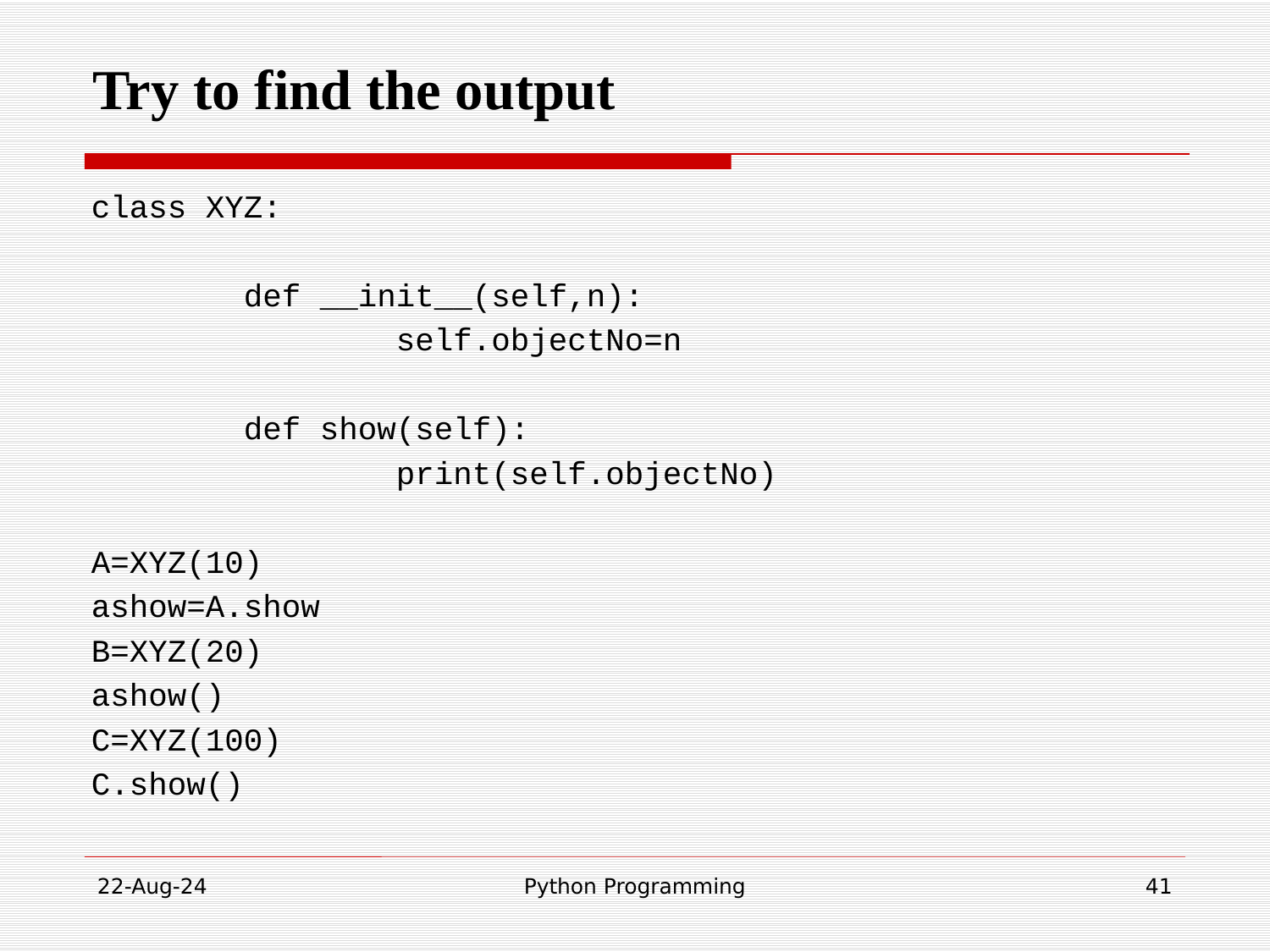

# Try to find the output
class XYZ:

        def __init__(self,n):
                self.objectNo=n

        def show(self):
                print(self.objectNo)

A=XYZ(10)
ashow=A.show
B=XYZ(20)
ashow()
C=XYZ(100)
C.show()

22-Aug-24
Python Programming
41